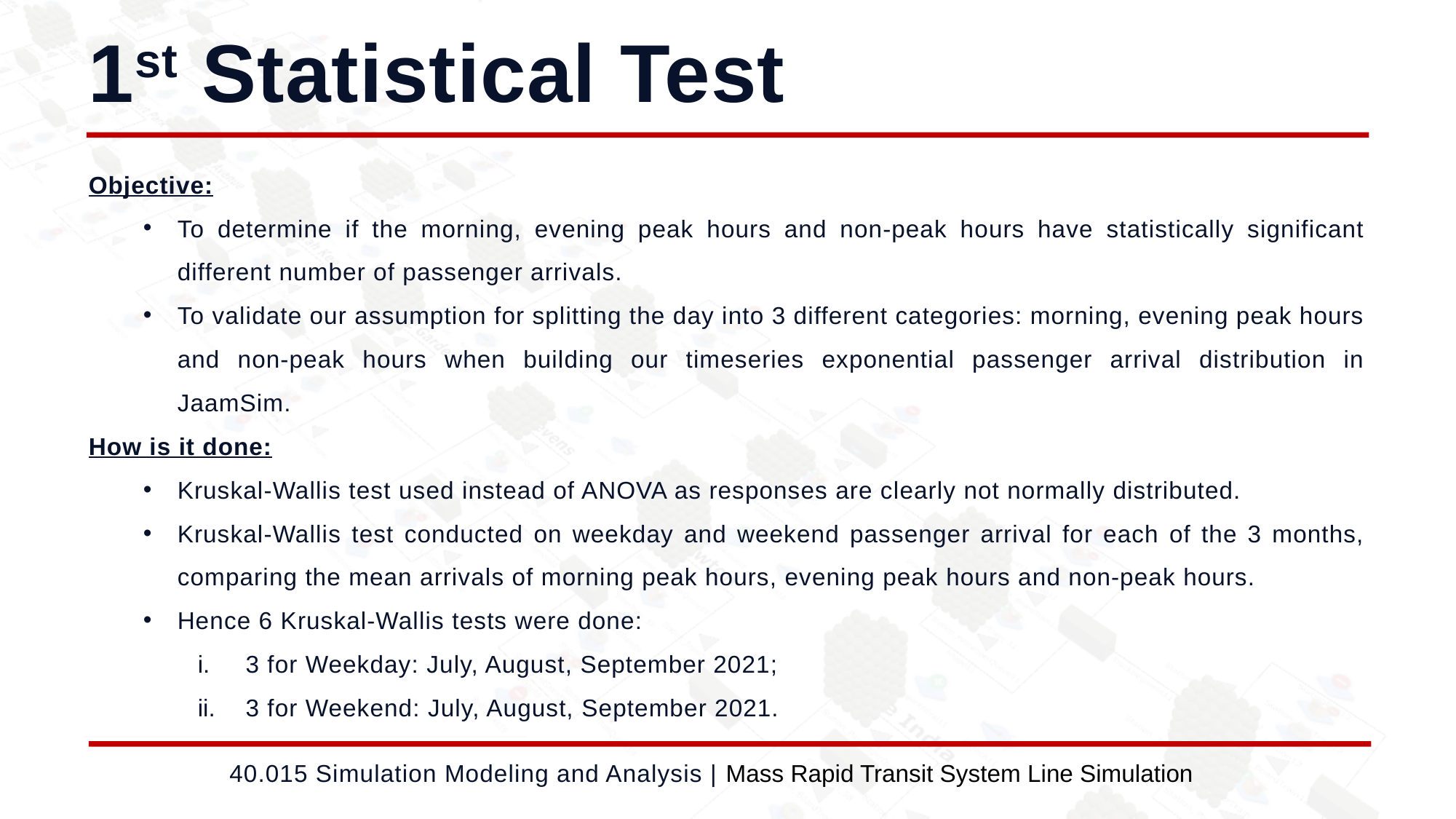

1st Statistical Test

Objective:
To determine if the morning, evening peak hours and non-peak hours have statistically significant different number of passenger arrivals.
To validate our assumption for splitting the day into 3 different categories: morning, evening peak hours and non-peak hours when building our timeseries exponential passenger arrival distribution in JaamSim.
How is it done:
Kruskal-Wallis test used instead of ANOVA as responses are clearly not normally distributed.
Kruskal-Wallis test conducted on weekday and weekend passenger arrival for each of the 3 months, comparing the mean arrivals of morning peak hours, evening peak hours and non-peak hours.
Hence 6 Kruskal-Wallis tests were done:
3 for Weekday: July, August, September 2021;
3 for Weekend: July, August, September 2021.

40.015 Simulation Modeling and Analysis | Mass Rapid Transit System Line Simulation